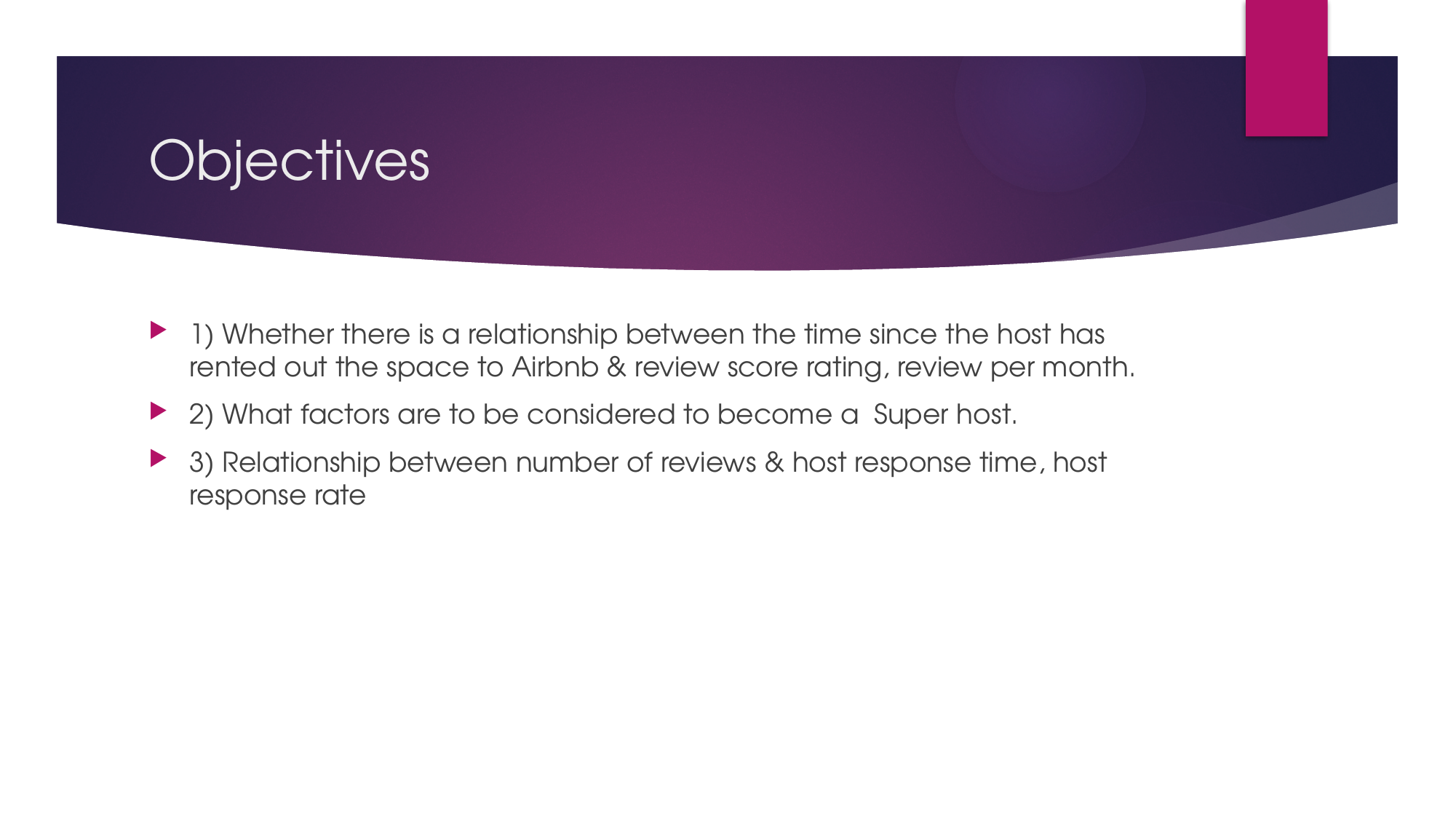

# Objectives
1) Whether there is a relationship between the time since the host has rented out the space to Airbnb & review score rating, review per month.
2) What factors are to be considered to become a  Super host.
3) Relationship between number of reviews & host response time, host response rate